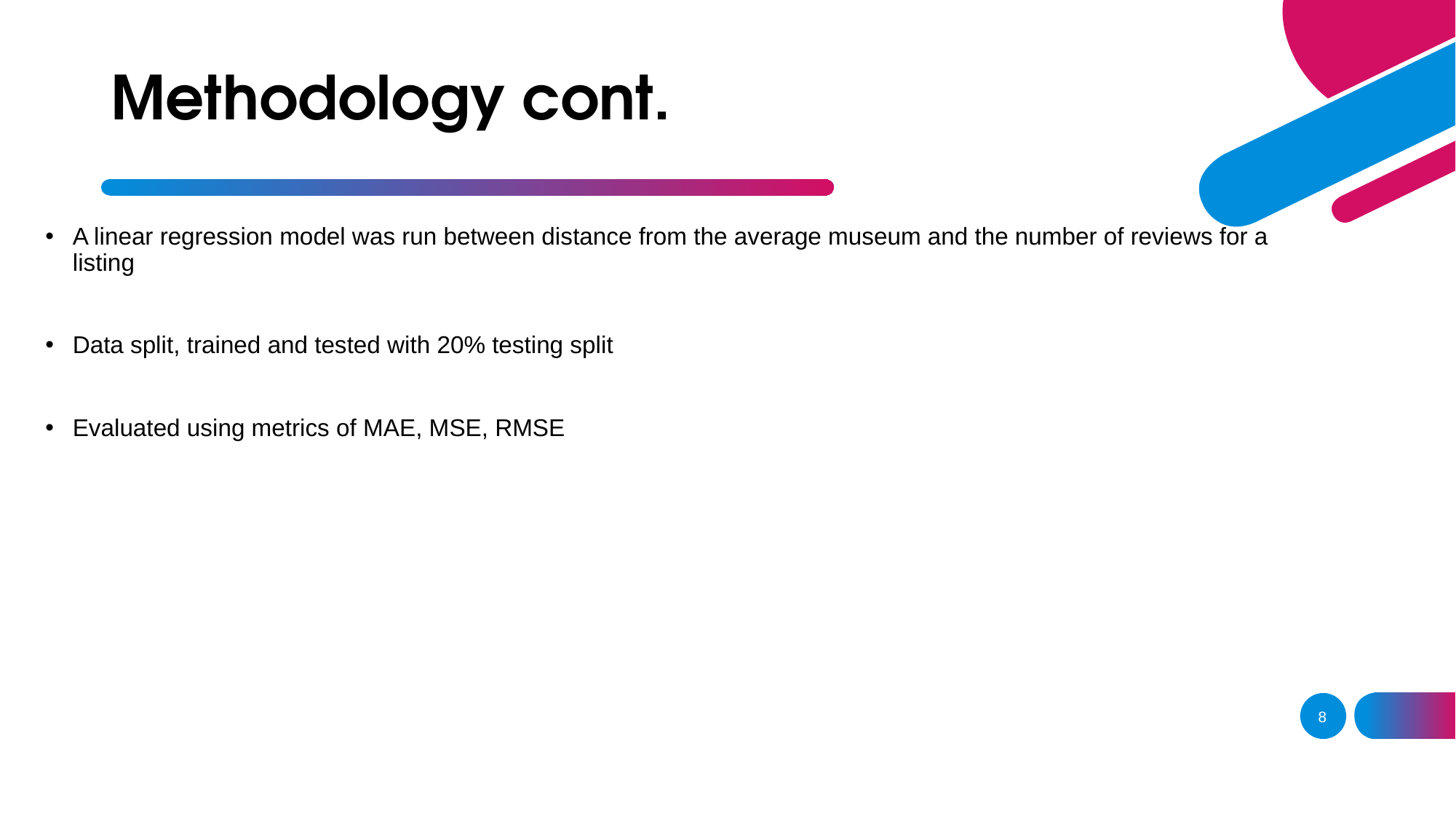

# Methodology cont.
A linear regression model was run between distance from the average museum and the number of reviews for a listing

Data split, trained and tested with 20% testing split

Evaluated using metrics of MAE, MSE, RMSE

8